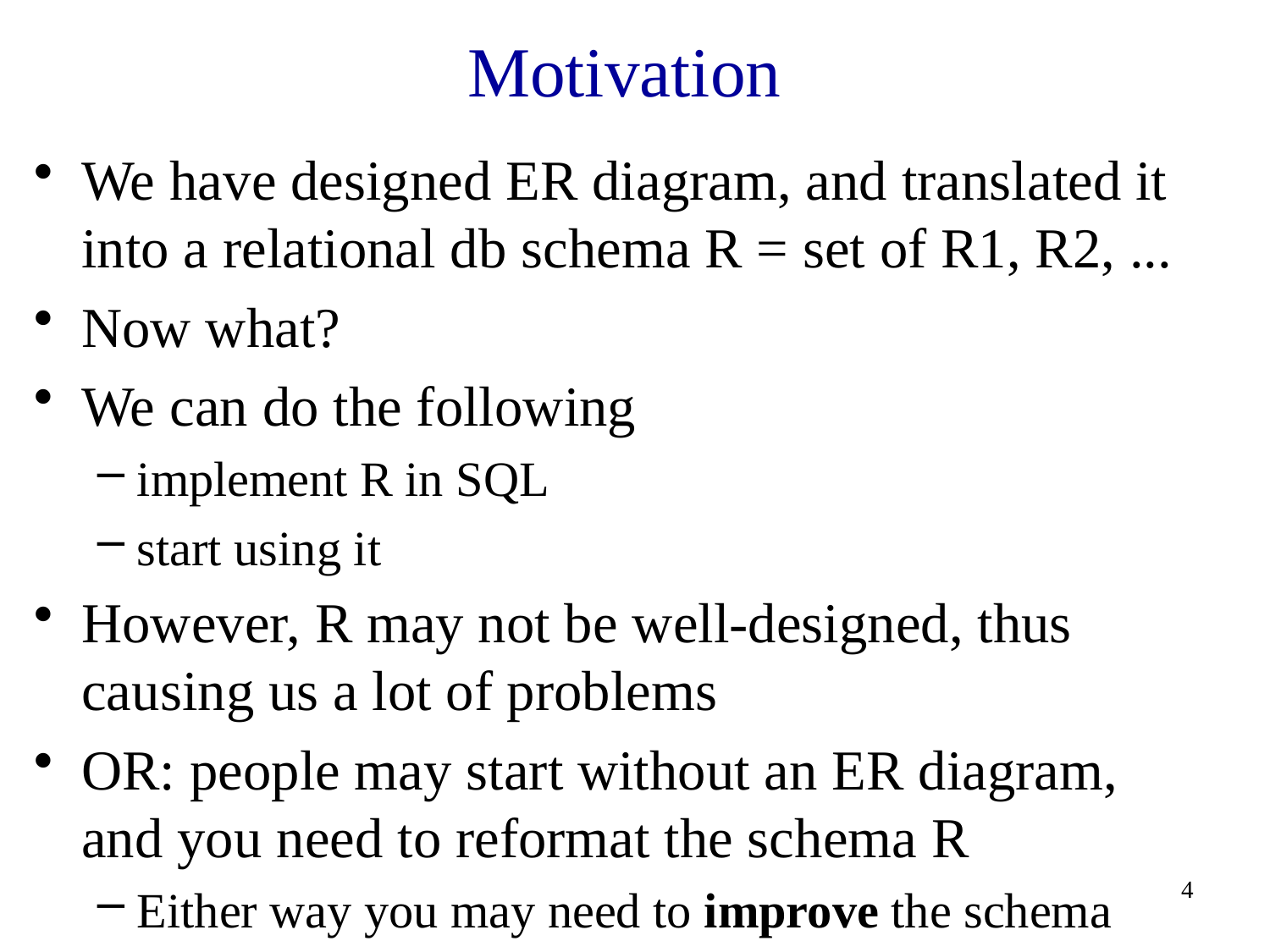

# Motivation
We have designed ER diagram, and translated it into a relational db schema R = set of R1, R2, ...
Now what?
We can do the following
implement R in SQL
start using it
However, R may not be well-designed, thus causing us a lot of problems
OR: people may start without an ER diagram, and you need to reformat the schema R
Either way you may need to improve the schema
4